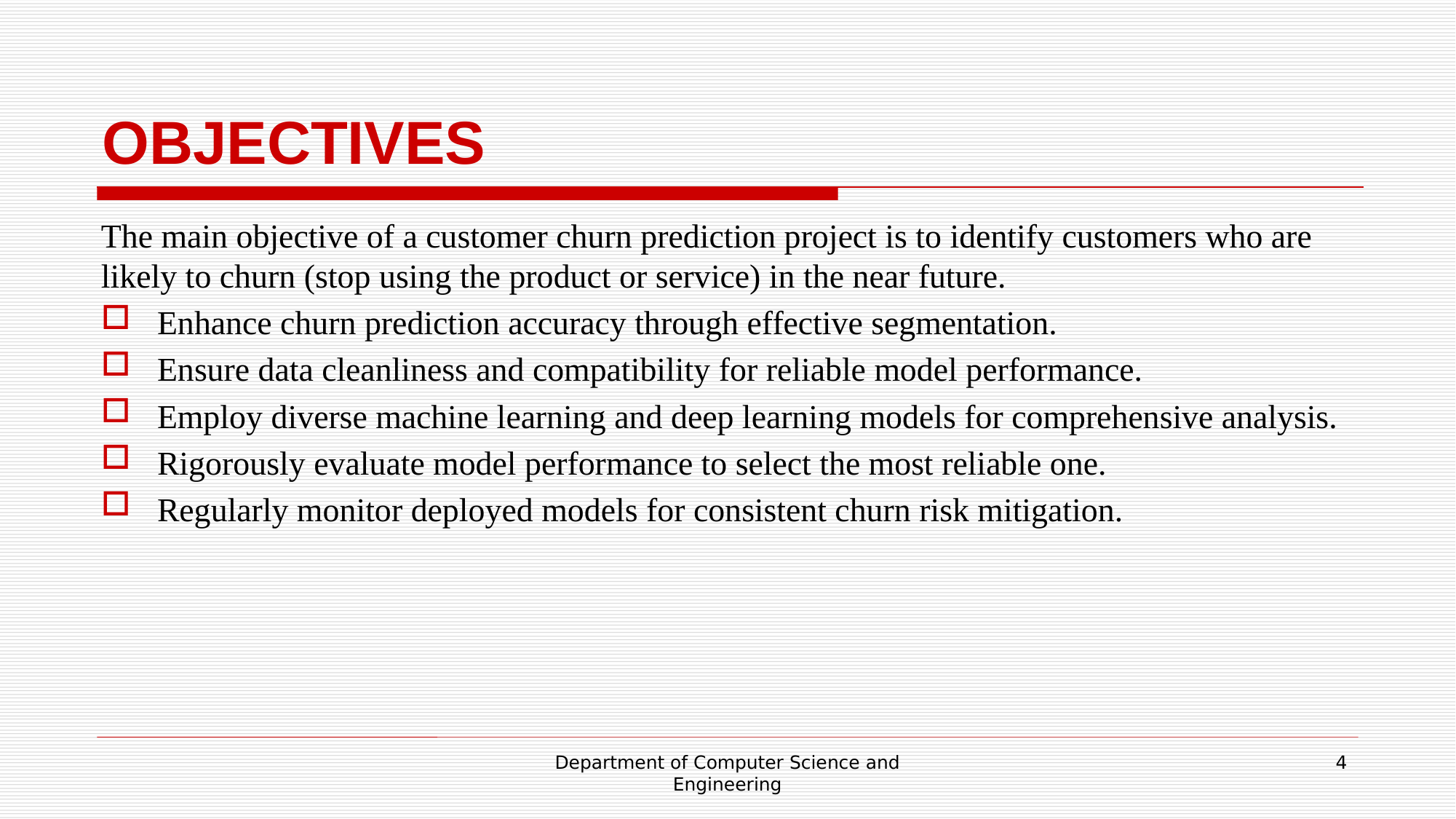

# OBJECTIVES
The main objective of a customer churn prediction project is to identify customers who are likely to churn (stop using the product or service) in the near future.
Enhance churn prediction accuracy through effective segmentation.
Ensure data cleanliness and compatibility for reliable model performance.
Employ diverse machine learning and deep learning models for comprehensive analysis.
Rigorously evaluate model performance to select the most reliable one.
Regularly monitor deployed models for consistent churn risk mitigation.

Department of Computer Science and Engineering
4